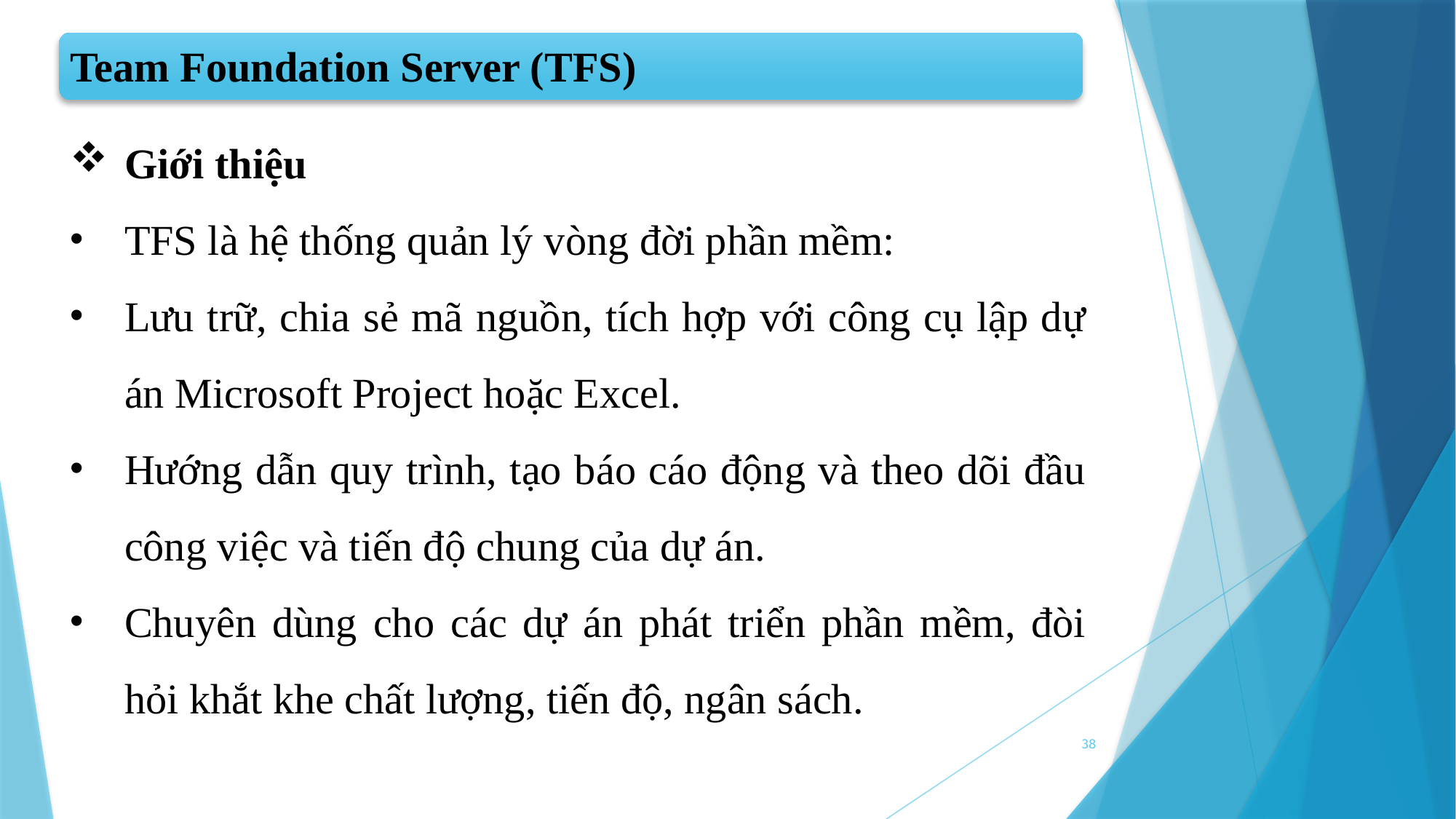

Team Foundation Server (TFS)
Giới thiệu
TFS là hệ thống quản lý vòng đời phần mềm:
Lưu trữ, chia sẻ mã nguồn, tích hợp với công cụ lập dự án Microsoft Project hoặc Excel.
Hướng dẫn quy trình, tạo báo cáo động và theo dõi đầu công việc và tiến độ chung của dự án.
Chuyên dùng cho các dự án phát triển phần mềm, đòi hỏi khắt khe chất lượng, tiến độ, ngân sách.

38